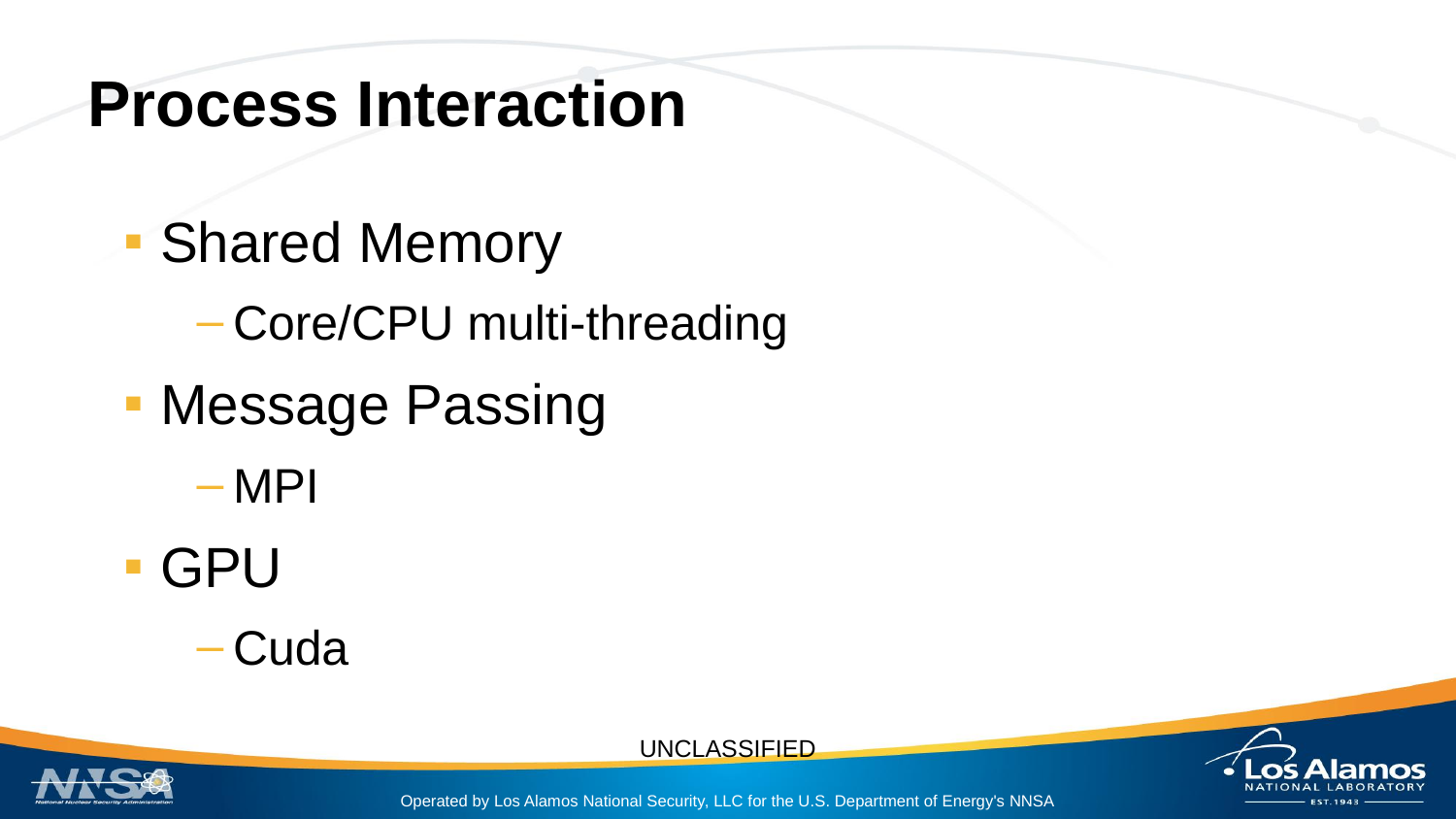

# Process Interaction
Shared Memory
Core/CPU multi-threading
Message Passing
MPI
GPU
Cuda